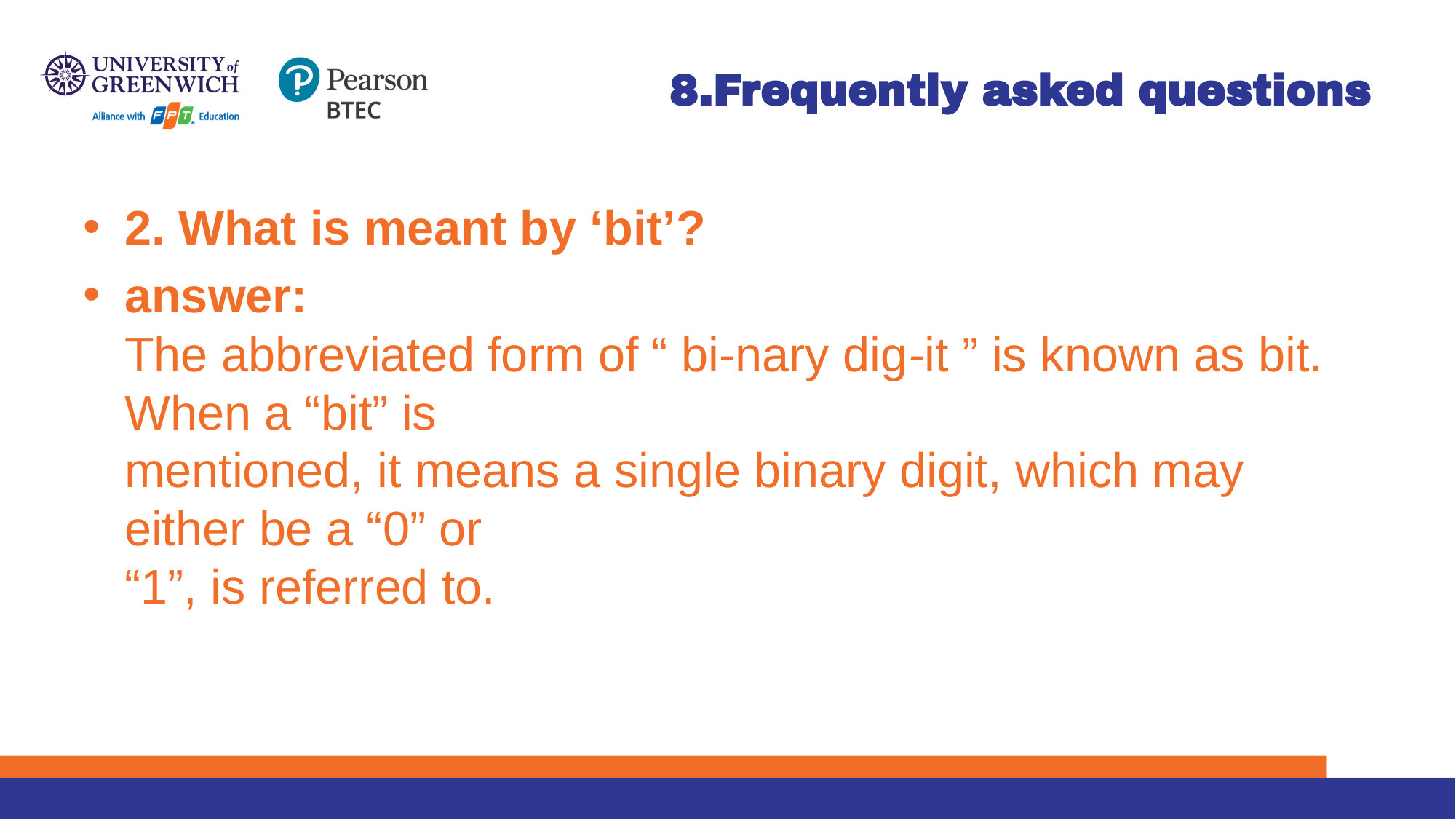

# 8.Frequently asked questions
2. What is meant by ‘bit’?
answer:
The abbreviated form of “ bi-nary dig-it ” is known as bit. When a “bit” is
mentioned, it means a single binary digit, which may either be a “0” or
“1”, is referred to.